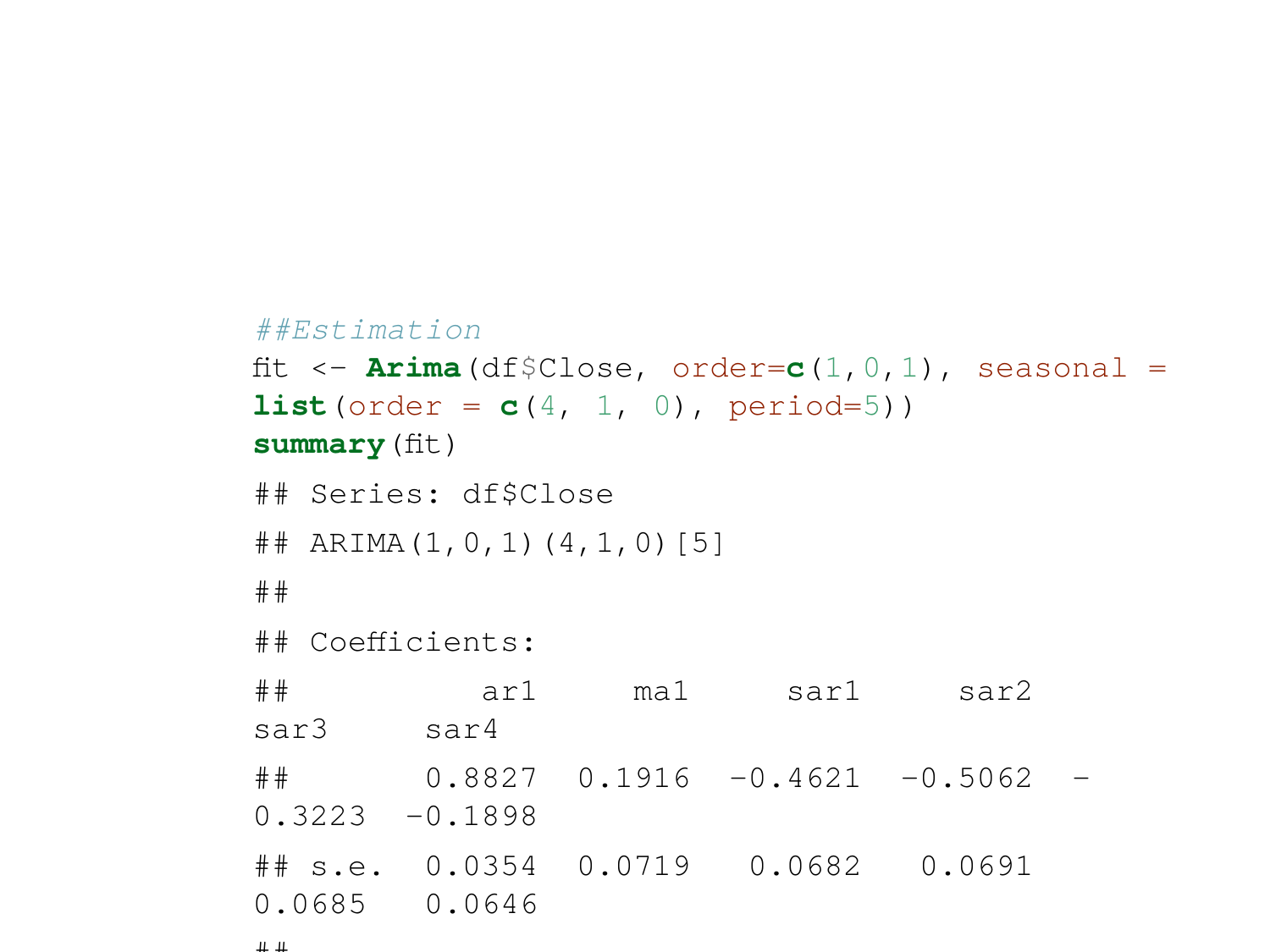

##Estimation
fit <- Arima(df$Close, order=c(1,0,1), seasonal = list(order = c(4, 1, 0), period=5))
summary(fit)
## Series: df$Close
## ARIMA(1,0,1)(4,1,0)[5]
##
## Coefficients:
##          ar1     ma1     sar1     sar2     sar3     sar4
##       0.8827  0.1916  -0.4621  -0.5062  -0.3223  -0.1898
## s.e.  0.0354  0.0719   0.0682   0.0691   0.0685   0.0646
##
## sigma^2 estimated as 23026:  log likelihood=-1544.99
## AIC=3103.98   AICc=3104.47   BIC=3128.35
##
## Training set error measures:
##                    ME     RMSE     MAE        MPE      MAPE    MASE        ACF1
## Training set 7.906678 148.2991 106.305 0.06555591 0.9792476 1.08536 0.003728149
##Diagnostics
#windows()
tsdisplay(fit$residuals)